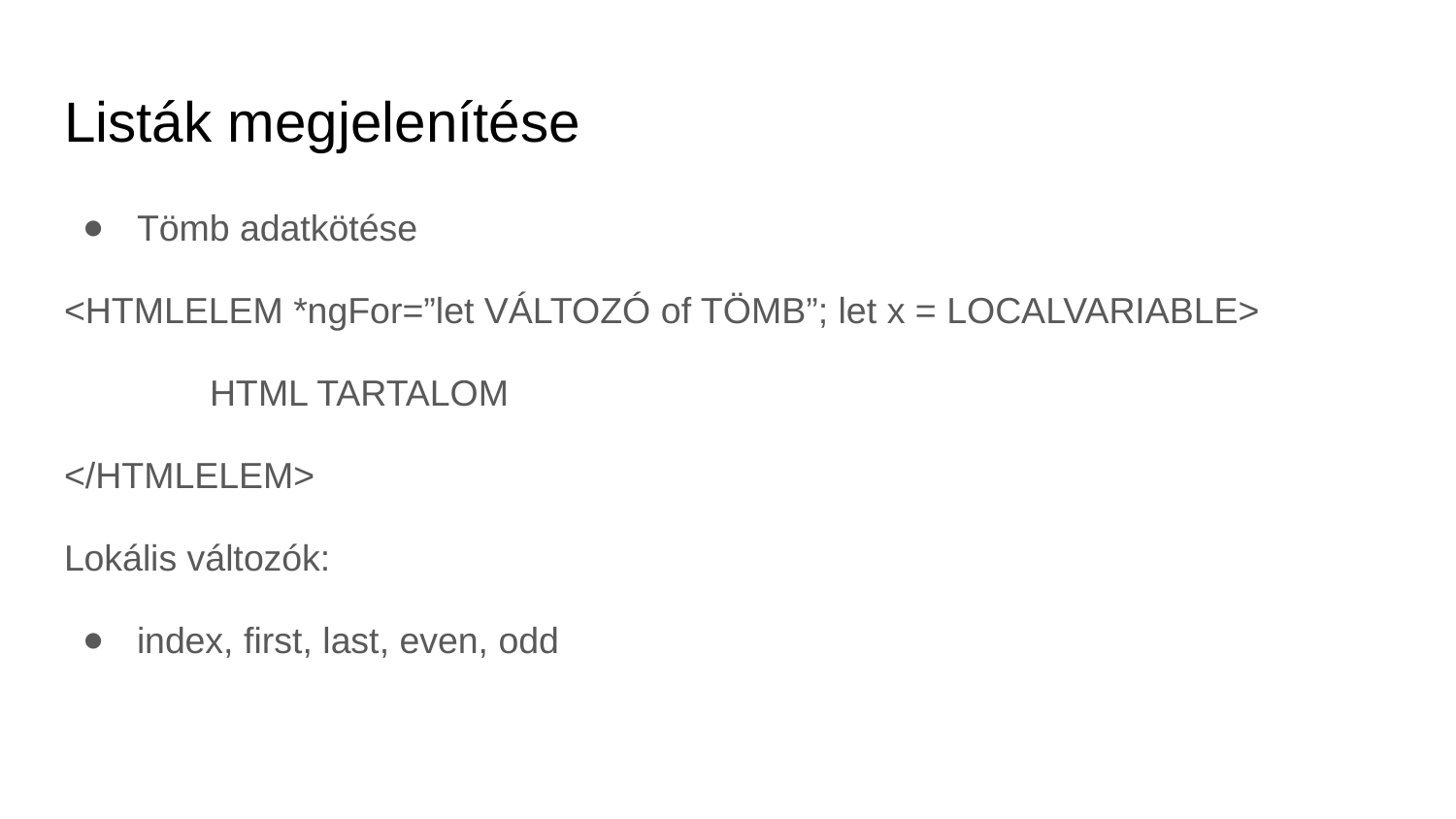

# Listák megjelenítése
Tömb adatkötése
<HTMLELEM *ngFor=”let VÁLTOZÓ of TÖMB”; let x = LOCALVARIABLE>
	HTML TARTALOM
</HTMLELEM>
Lokális változók:
index, first, last, even, odd